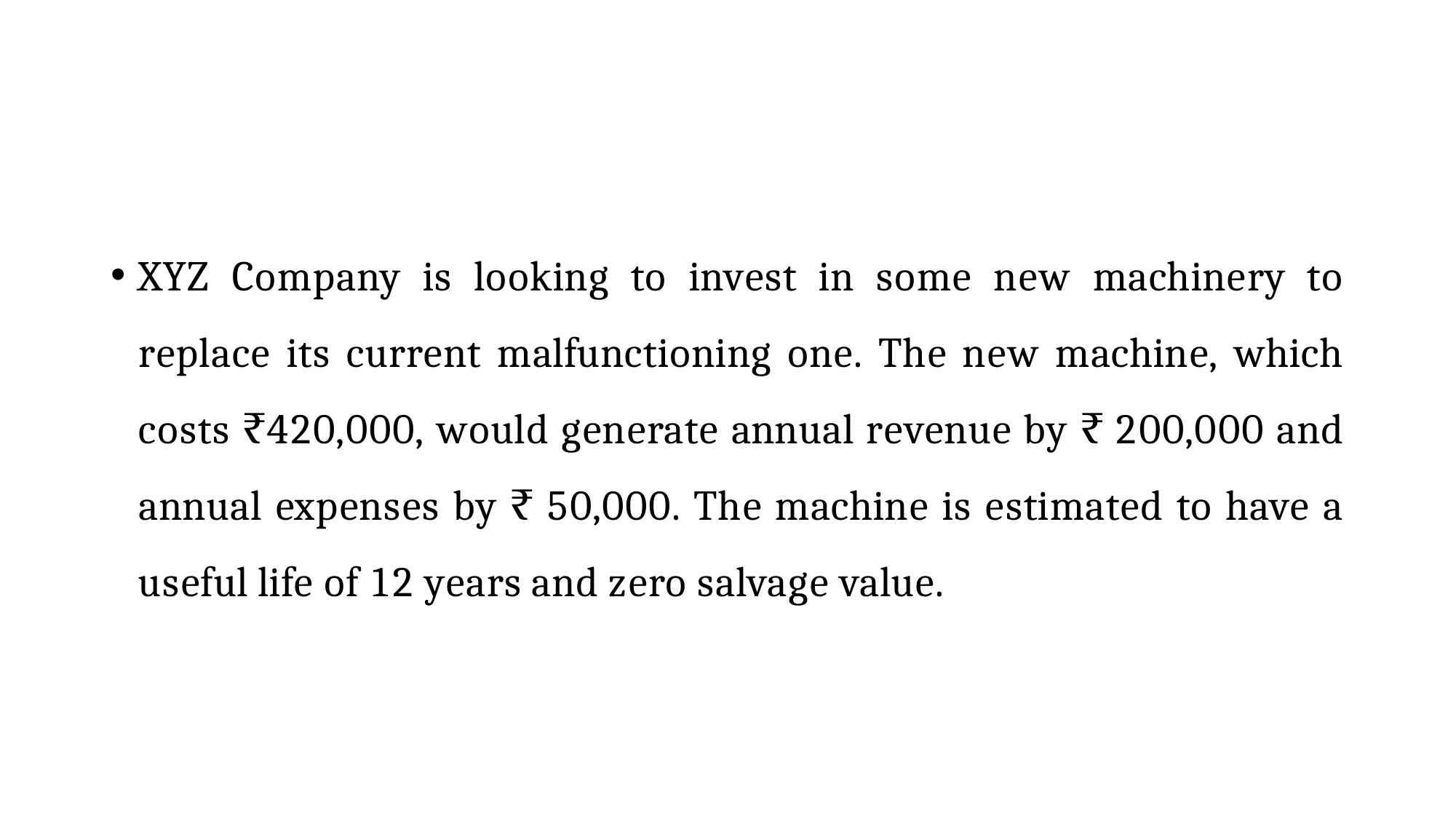

#
XYZ Company is looking to invest in some new machinery to replace its current malfunctioning one. The new machine, which costs ₹420,000, would generate annual revenue by ₹ 200,000 and annual expenses by ₹ 50,000. The machine is estimated to have a useful life of 12 years and zero salvage value.